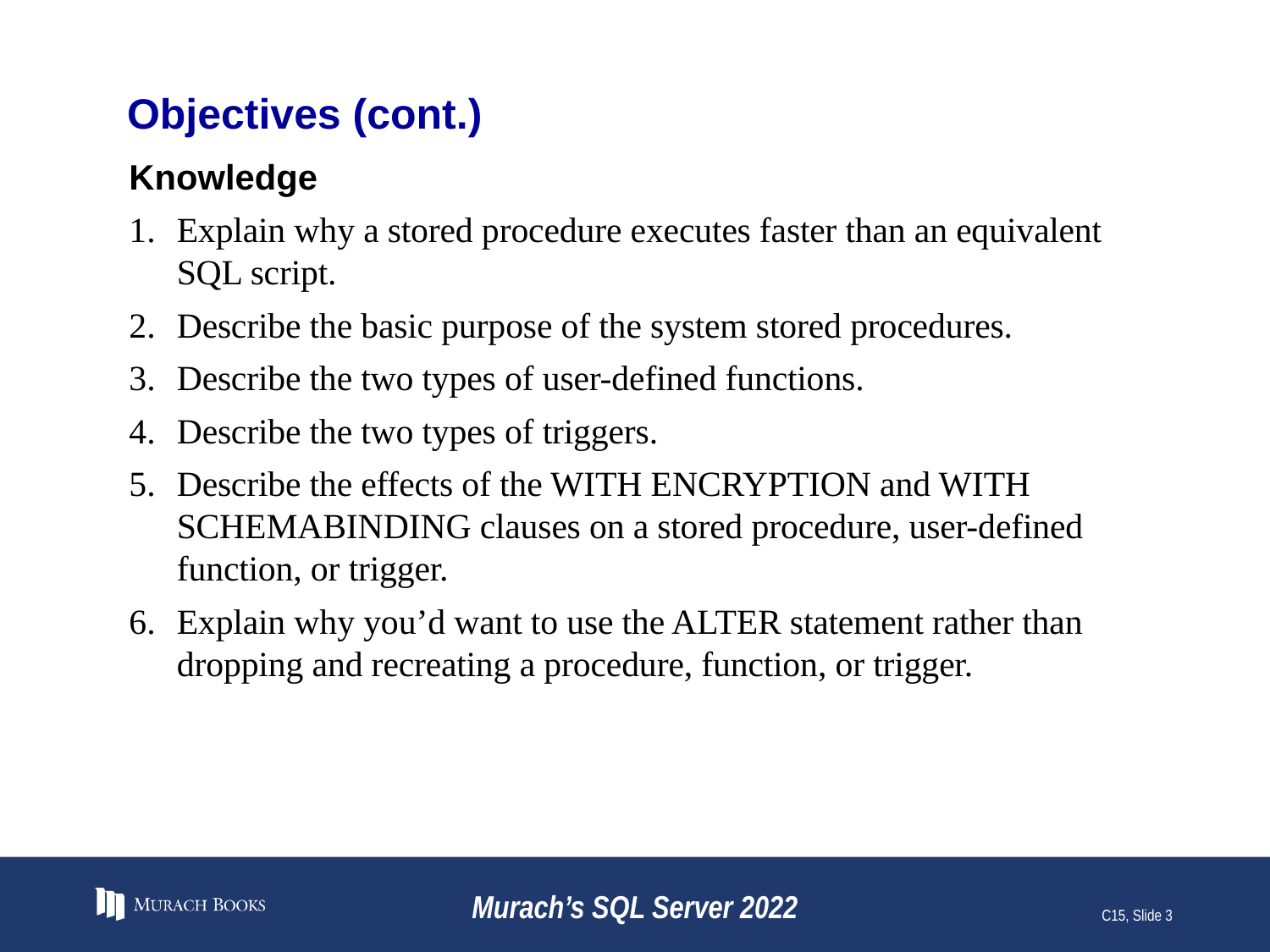

# Objectives (cont.)
Knowledge
Explain why a stored procedure executes faster than an equivalent SQL script.
Describe the basic purpose of the system stored procedures.
Describe the two types of user-defined functions.
Describe the two types of triggers.
Describe the effects of the WITH ENCRYPTION and WITH SCHEMABINDING clauses on a stored procedure, user-defined function, or trigger.
Explain why you’d want to use the ALTER statement rather than dropping and recreating a procedure, function, or trigger.

Murach’s SQL Server 2022

C15, Slide 3